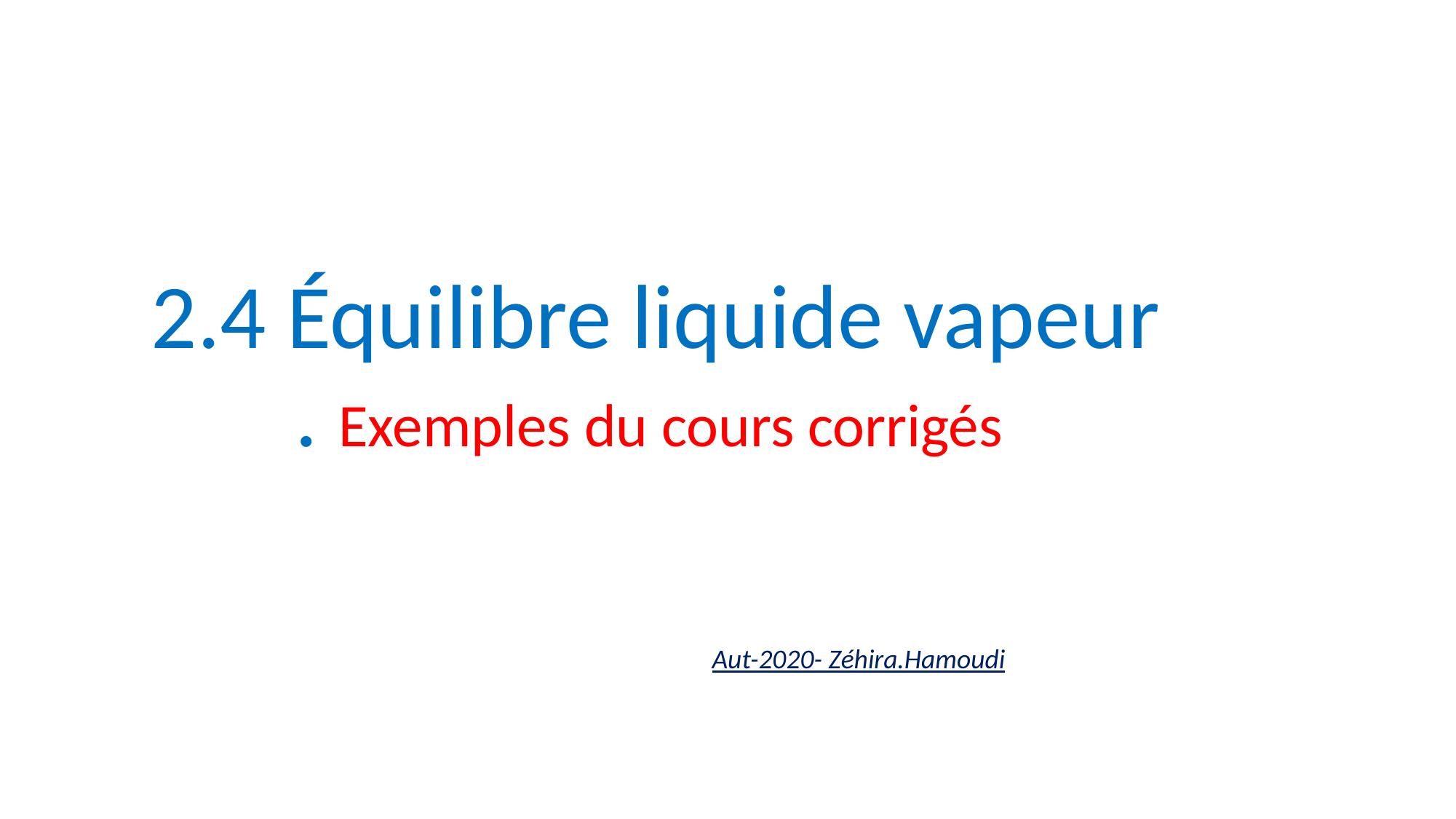

# 2.4 Équilibre liquide vapeur . Exemples du cours corrigés
Aut-2020- Zéhira.Hamoudi